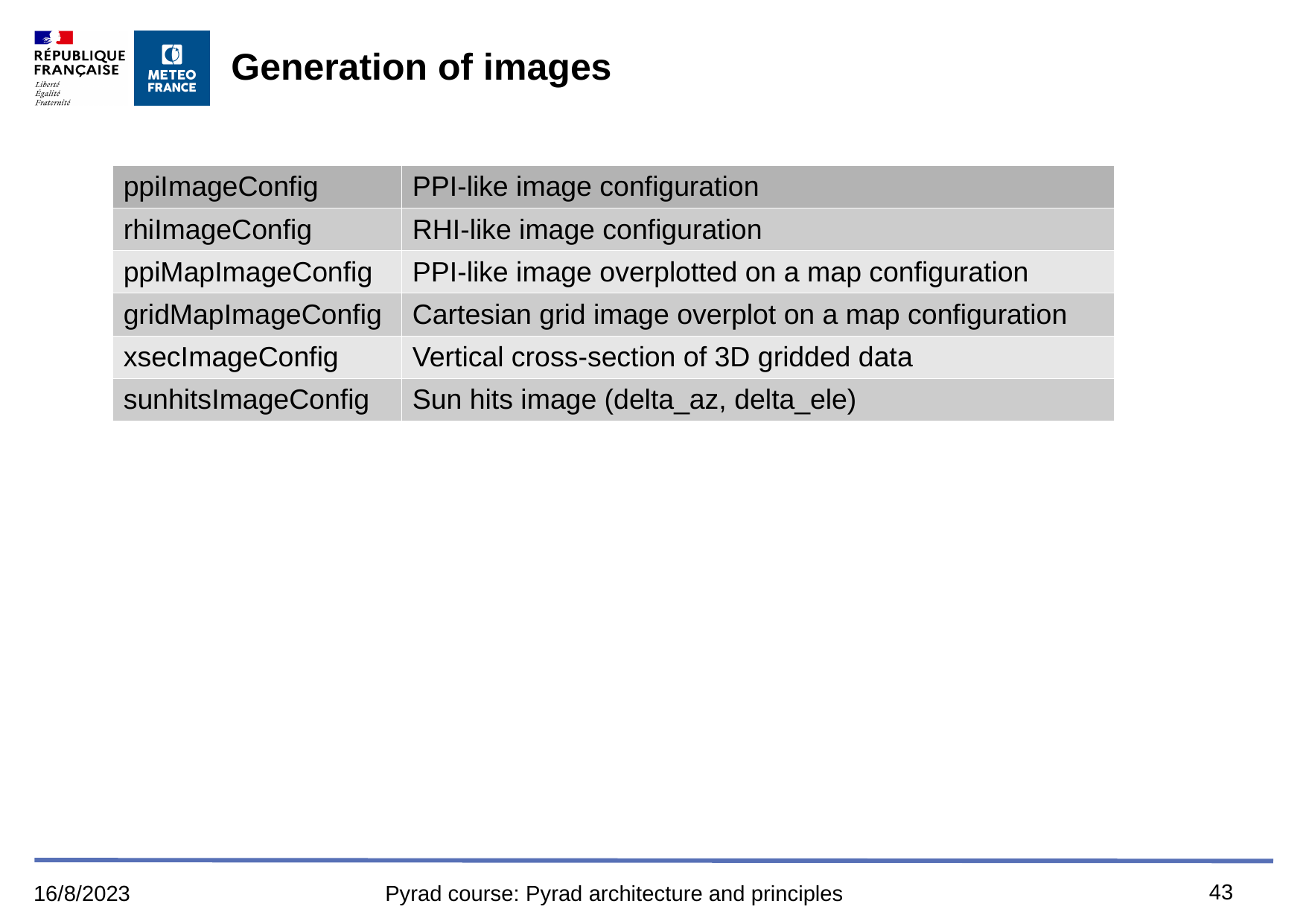

# Generation of images
| ppiImageConfig | PPI-like image configuration |
| --- | --- |
| rhiImageConfig | RHI-like image configuration |
| ppiMapImageConfig | PPI-like image overplotted on a map configuration |
| gridMapImageConfig | Cartesian grid image overplot on a map configuration |
| xsecImageConfig | Vertical cross-section of 3D gridded data |
| sunhitsImageConfig | Sun hits image (delta\_az, delta\_ele) |
43
16/8/2023
Pyrad course: Pyrad architecture and principles